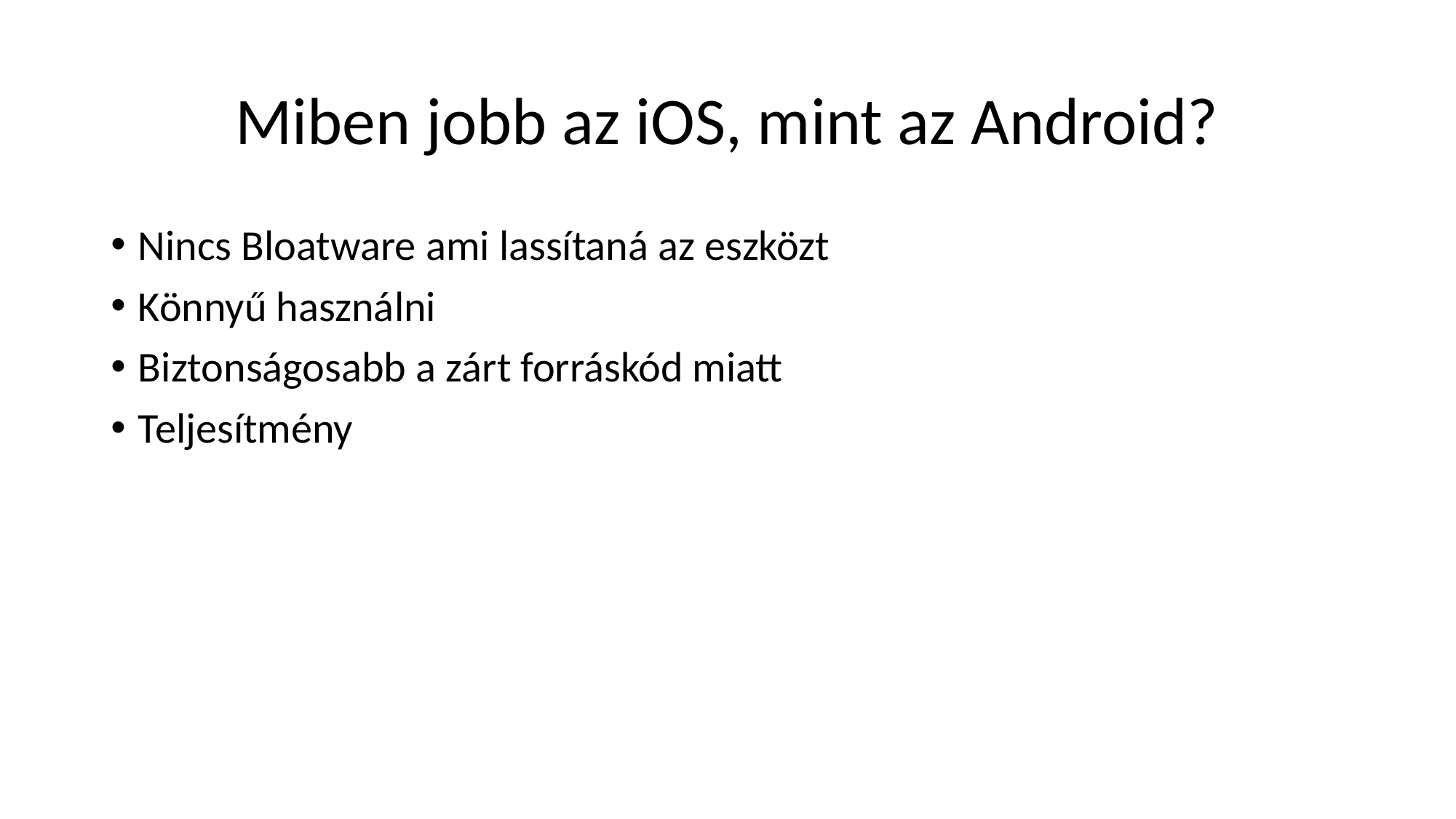

# Miben jobb az iOS, mint az Android?
Nincs Bloatware ami lassítaná az eszközt
Könnyű használni
Biztonságosabb a zárt forráskód miatt
Teljesítmény